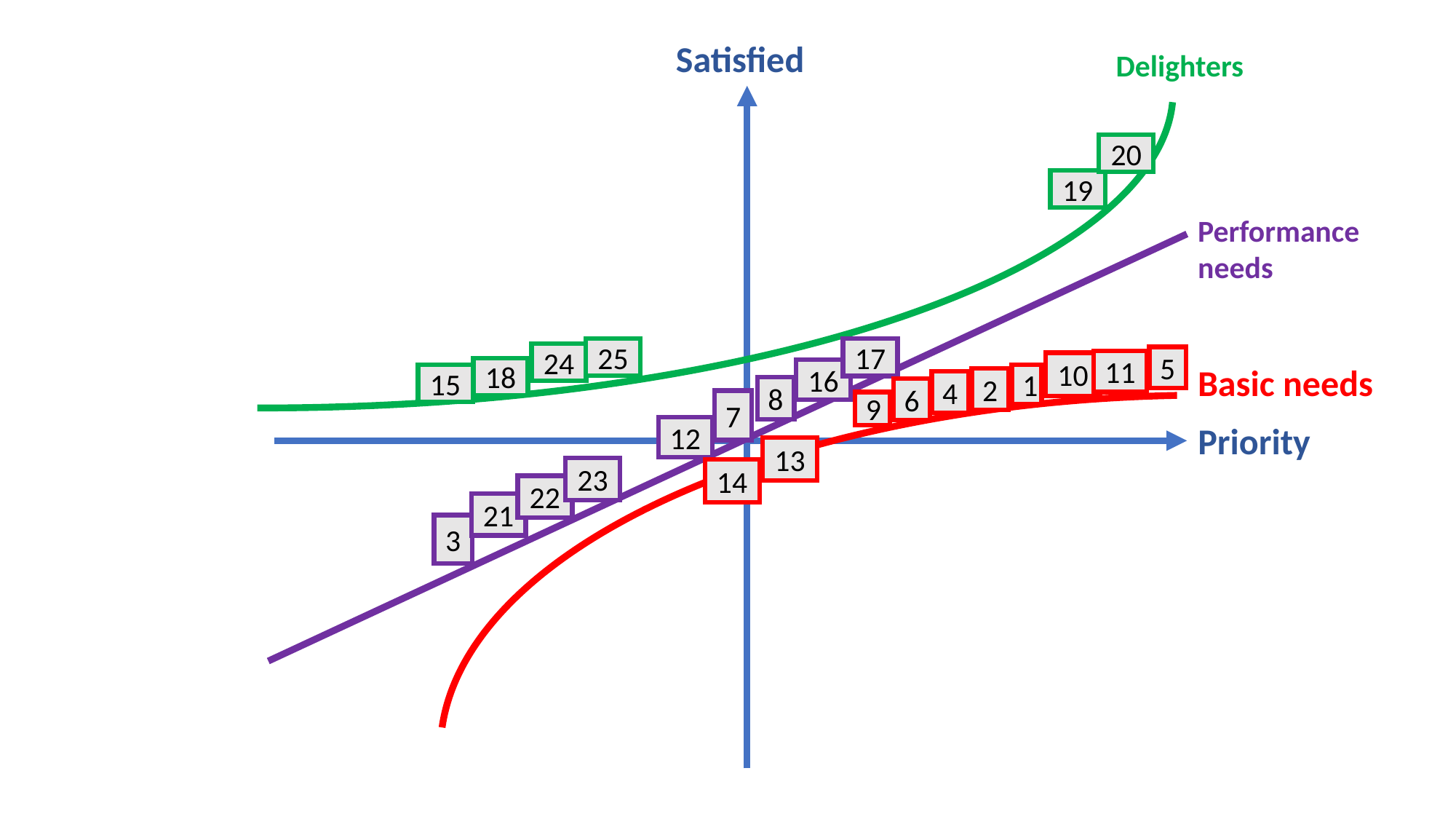

Satisfied
Delighters
20
19
Performance needs
25
17
24
5
11
10
Basic needs
18
16
15
1
2
4
8
6
7
9
Priority
12
13
23
14
22
21
3